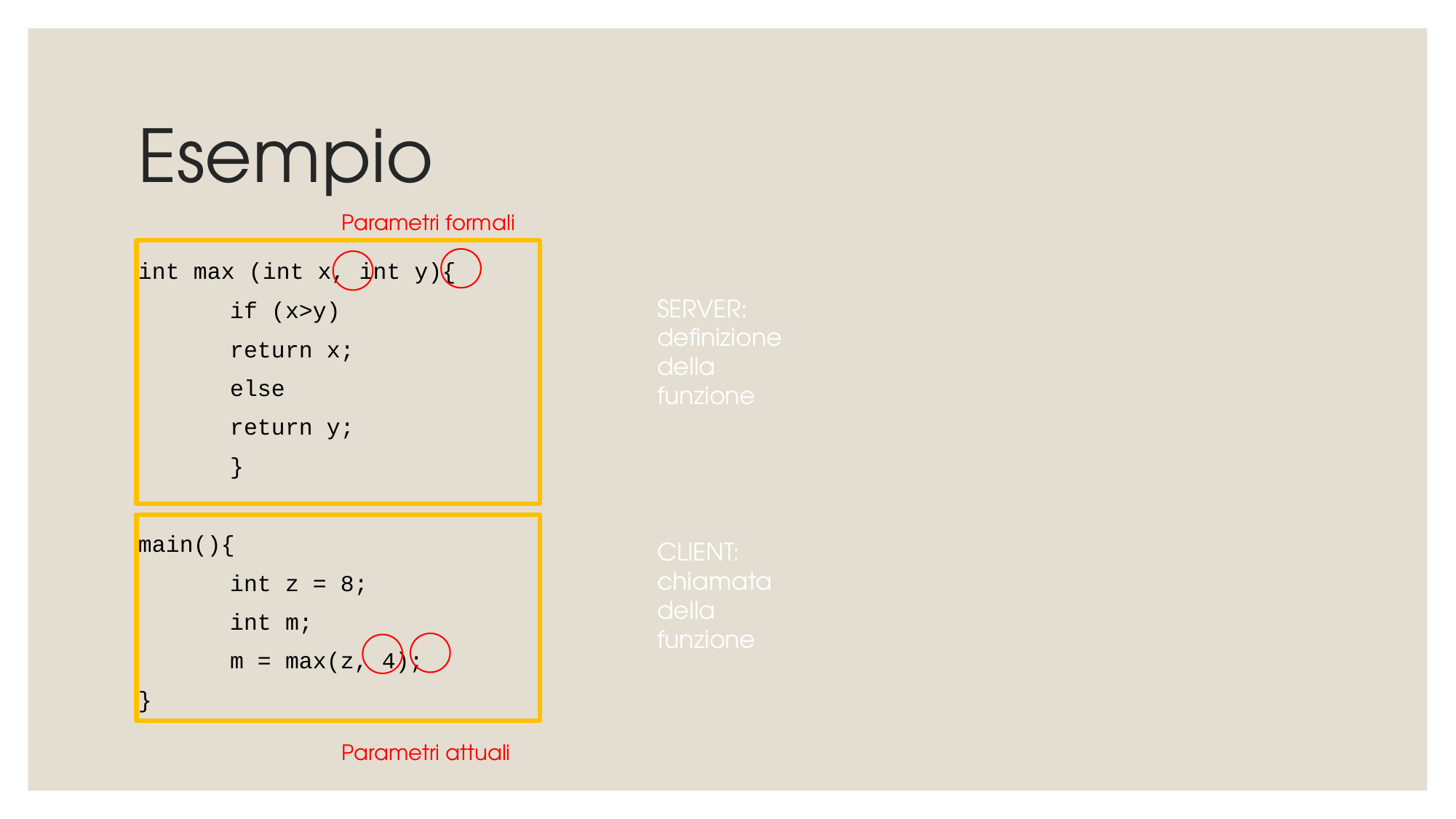

# Esempio
Parametri formali

int max (int x, int y){
	if (x>y)
		return x;
	else
		return y;
	}

main(){
	int z = 8;
	int m;
	m = max(z, 4);
}

SERVER: definizione della funzione

CLIENT: chiamata della funzione

Parametri attuali